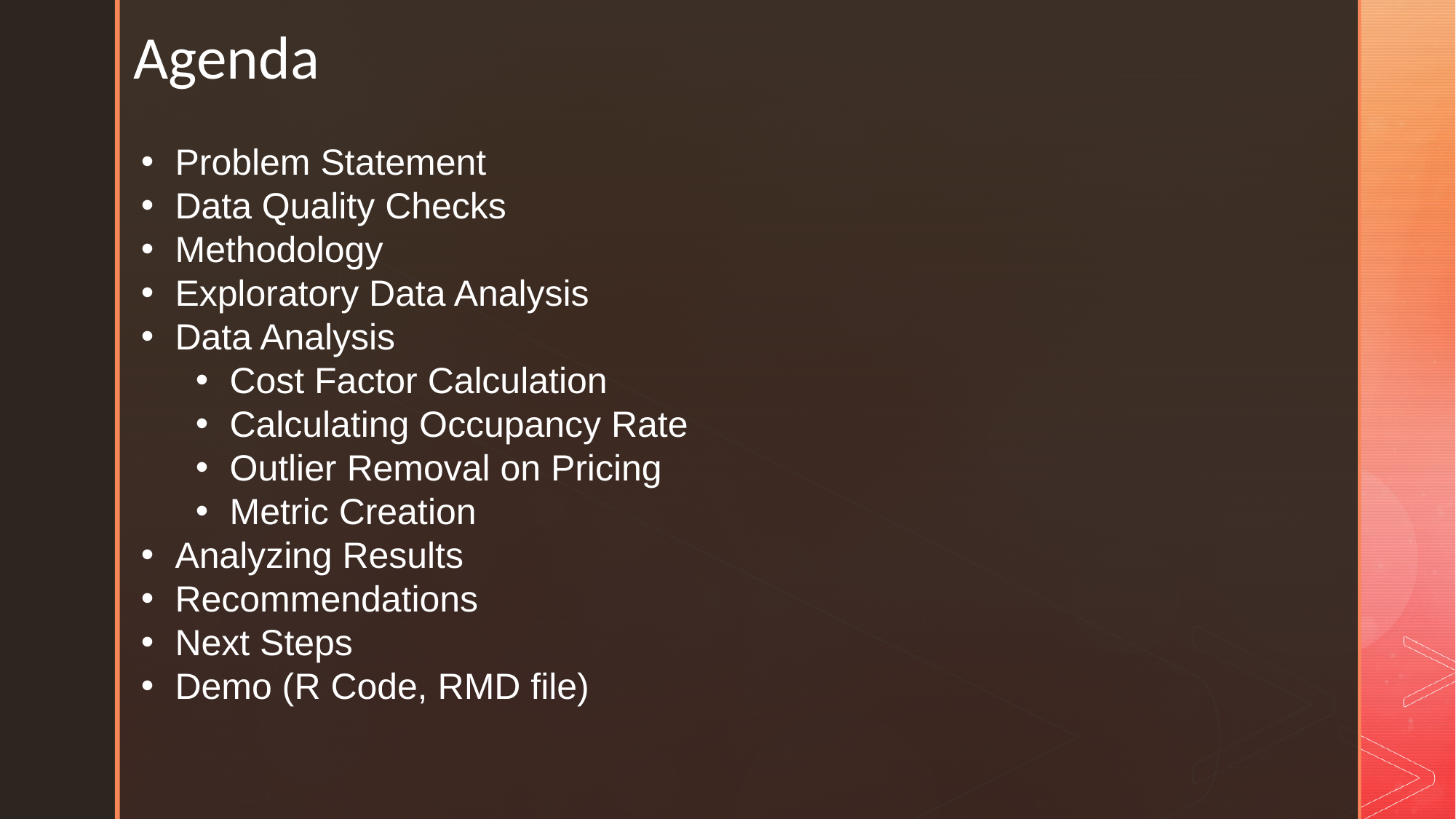

Agenda
Problem Statement
Data Quality Checks
Methodology
Exploratory Data Analysis
Data Analysis
Cost Factor Calculation
Calculating Occupancy Rate
Outlier Removal on Pricing
Metric Creation
Analyzing Results
Recommendations
Next Steps
Demo (R Code, RMD file)